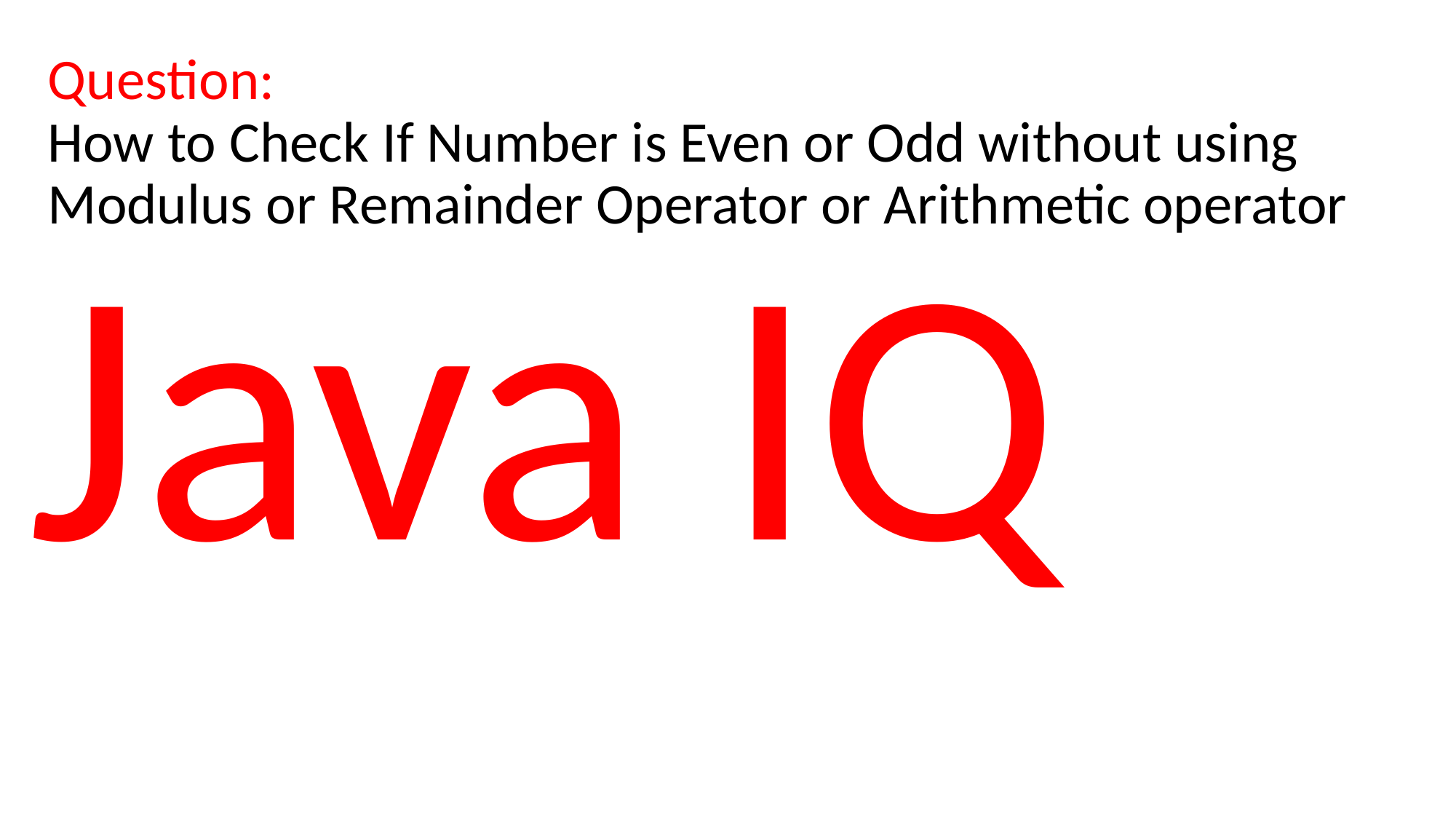

# Question: How to Check If Number is Even or Odd without using Modulus or Remainder Operator or Arithmetic operator
Java IQ